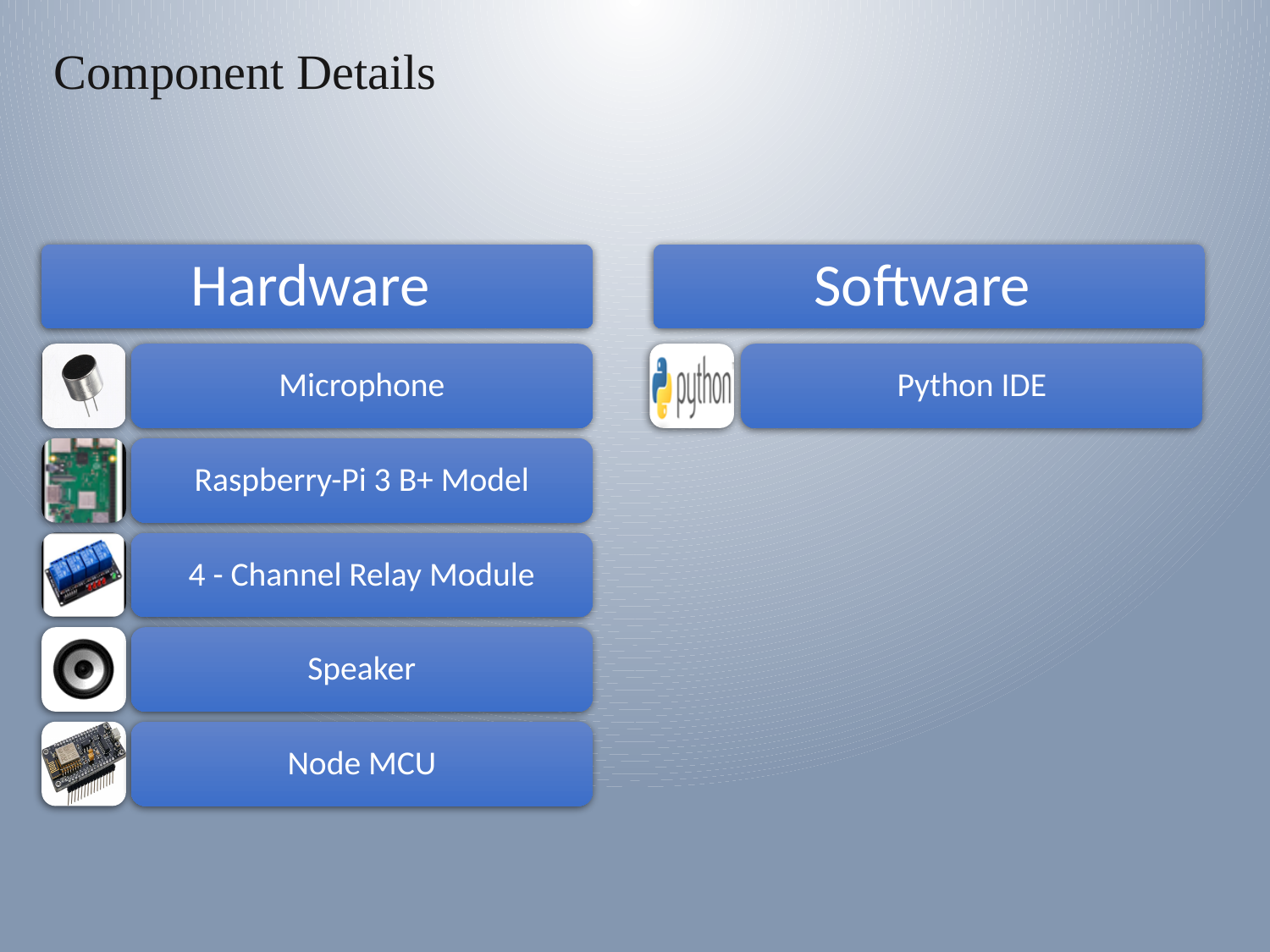

Component Details
Hardware
Software

Microphone

Python IDE

Raspberry-Pi 3 B+ Model

4 - Channel Relay Module

Speaker

Node MCU